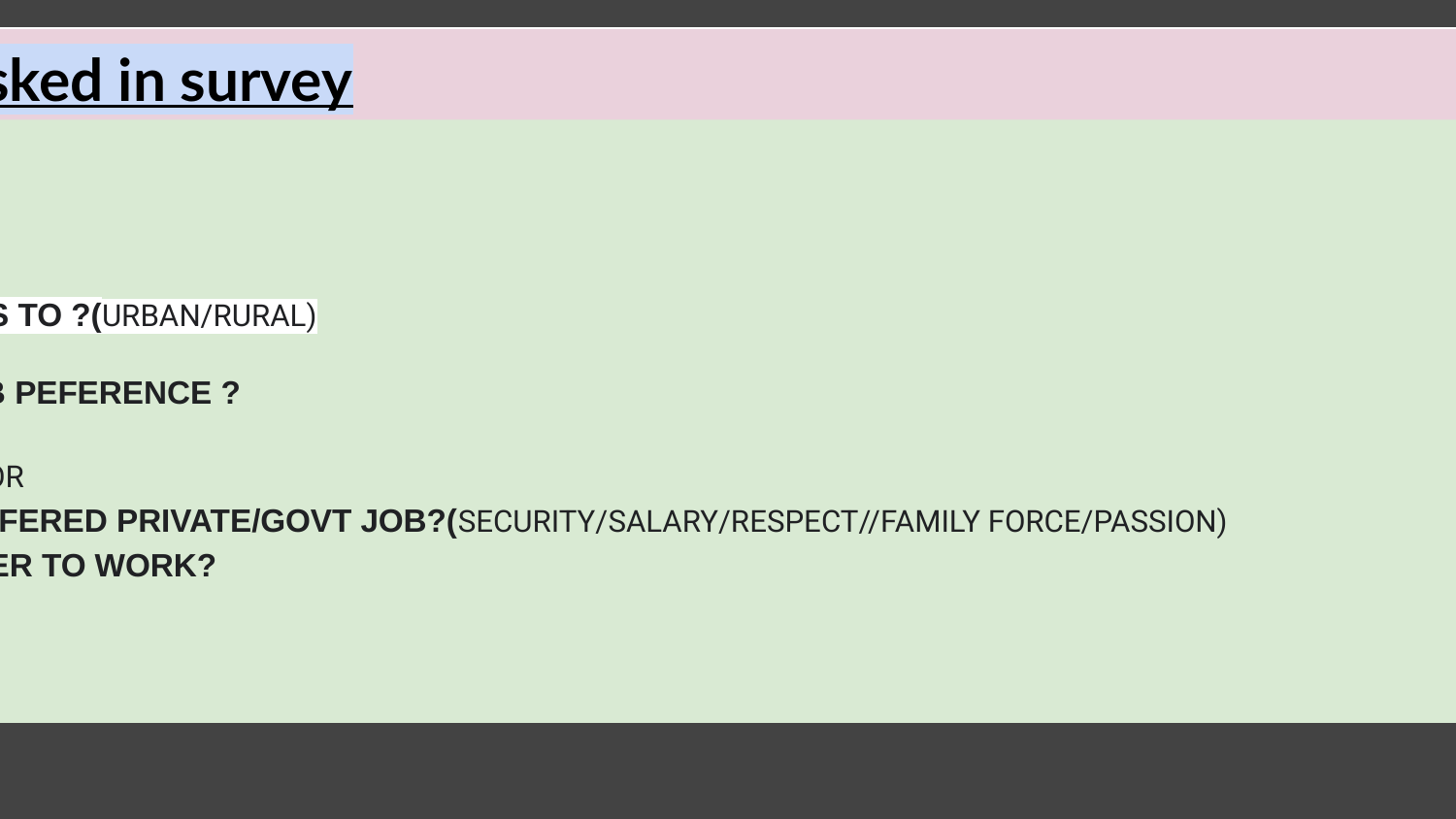

Questions asked in survey
#
1.FULL NAME
2.AGE
3.GENDER
4.DISTRICT
5.YOU ARE BELONGS TO ?(URBAN/RURAL)
6.QUALIFICATION
7.WHAT IS YOUR JOB PEFERENCE ?
PRIVATE SECTOR
GOVERNAMENT SECTOR
8.WHY DO YOU PREFFERED PRIVATE/GOVT JOB?(SECURITY/SALARY/RESPECT//FAMILY FORCE/PASSION)
9.WOULD YOU PREFER TO WORK?
WORK FROM OFFICE
WORK FROM HOME
BOTH FLEXIBLE